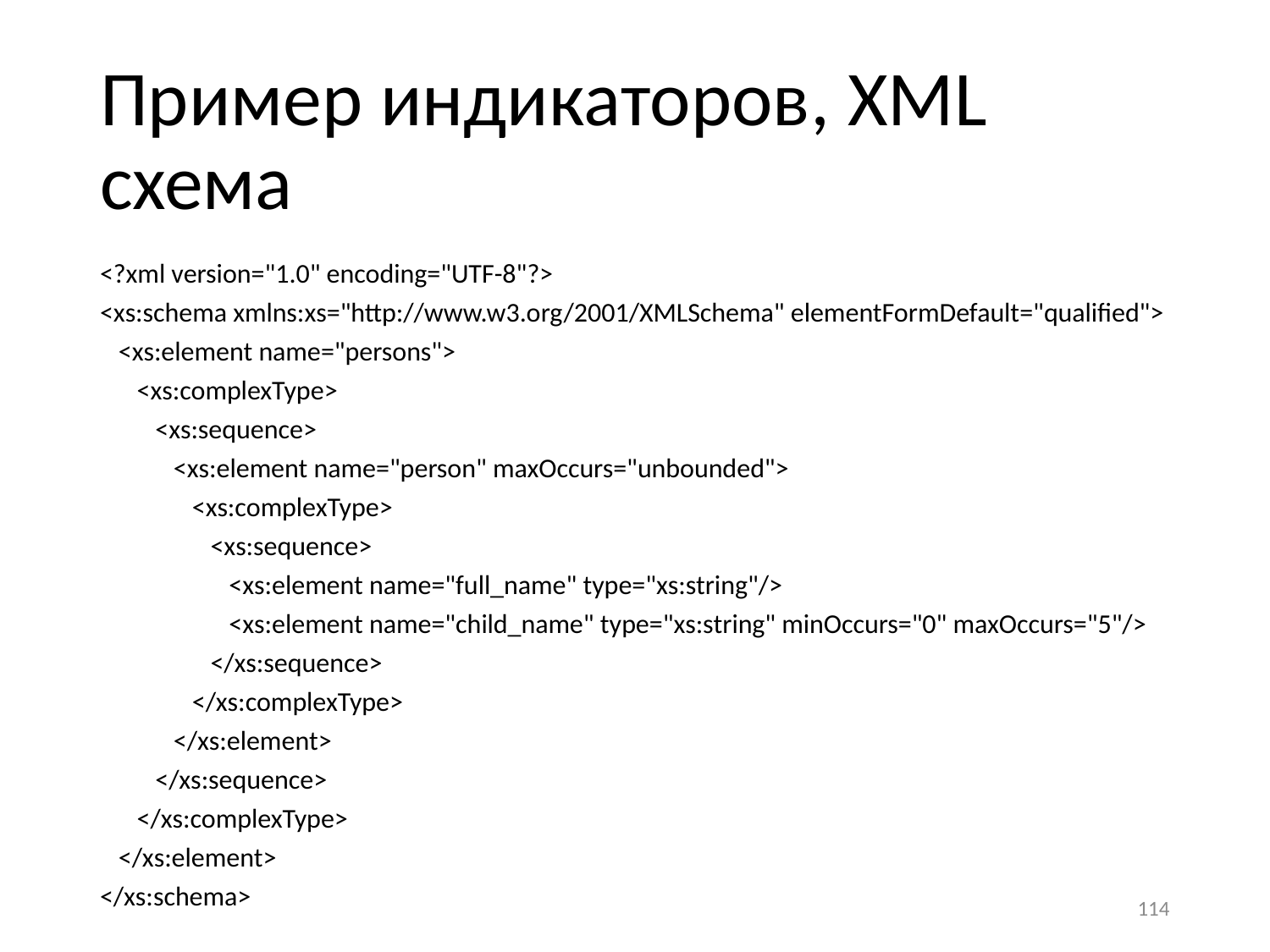

# Пример индикаторов, XML схема
<?xml version="1.0" encoding="UTF-8"?>
<xs:schema xmlns:xs="http://www.w3.org/2001/XMLSchema" elementFormDefault="qualified">
   <xs:element name="persons">
      <xs:complexType>
         <xs:sequence>
            <xs:element name="person" maxOccurs="unbounded">
               <xs:complexType>
                  <xs:sequence>
                     <xs:element name="full_name" type="xs:string"/>
                     <xs:element name="child_name" type="xs:string" minOccurs="0" maxOccurs="5"/>
                  </xs:sequence>
               </xs:complexType>
            </xs:element>
         </xs:sequence>
      </xs:complexType>
   </xs:element>
</xs:schema>
114